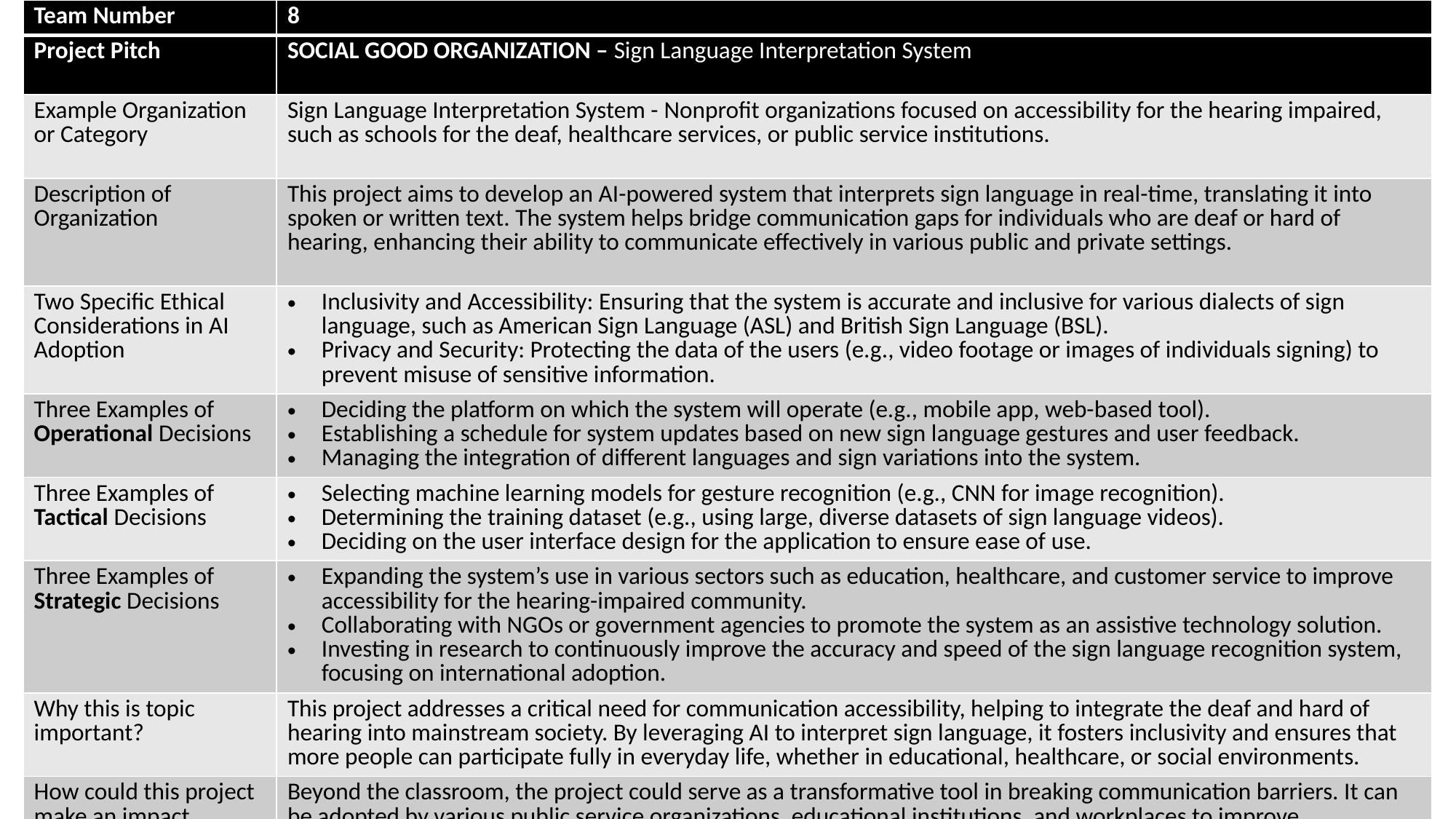

| Team Number | 8 |
| --- | --- |
| Project Pitch | SOCIAL GOOD ORGANIZATION – Sign Language Interpretation System |
| Example Organization or Category | Sign Language Interpretation System - Nonprofit organizations focused on accessibility for the hearing impaired, such as schools for the deaf, healthcare services, or public service institutions. |
| Description of Organization | This project aims to develop an AI-powered system that interprets sign language in real-time, translating it into spoken or written text. The system helps bridge communication gaps for individuals who are deaf or hard of hearing, enhancing their ability to communicate effectively in various public and private settings. |
| Two Specific Ethical Considerations in AI Adoption | Inclusivity and Accessibility: Ensuring that the system is accurate and inclusive for various dialects of sign language, such as American Sign Language (ASL) and British Sign Language (BSL). Privacy and Security: Protecting the data of the users (e.g., video footage or images of individuals signing) to prevent misuse of sensitive information. |
| Three Examples of Operational Decisions | Deciding the platform on which the system will operate (e.g., mobile app, web-based tool). Establishing a schedule for system updates based on new sign language gestures and user feedback. Managing the integration of different languages and sign variations into the system. |
| Three Examples of Tactical Decisions | Selecting machine learning models for gesture recognition (e.g., CNN for image recognition). Determining the training dataset (e.g., using large, diverse datasets of sign language videos). Deciding on the user interface design for the application to ensure ease of use. |
| Three Examples of Strategic Decisions | Expanding the system’s use in various sectors such as education, healthcare, and customer service to improve accessibility for the hearing-impaired community. Collaborating with NGOs or government agencies to promote the system as an assistive technology solution. Investing in research to continuously improve the accuracy and speed of the sign language recognition system, focusing on international adoption. |
| Why this is topic important? | This project addresses a critical need for communication accessibility, helping to integrate the deaf and hard of hearing into mainstream society. By leveraging AI to interpret sign language, it fosters inclusivity and ensures that more people can participate fully in everyday life, whether in educational, healthcare, or social environments. |
| How could this project make an impact outside of class? | Beyond the classroom, the project could serve as a transformative tool in breaking communication barriers. It can be adopted by various public service organizations, educational institutions, and workplaces to improve accessibility for those who rely on sign language for communication. |
| Why should class choose this topic? | The project combines AI with social good, using technology to solve a real-world problem. It offers practical experience with machine learning models for gesture recognition, and it also fosters awareness about the importance of accessibility and inclusivity in technology development. |